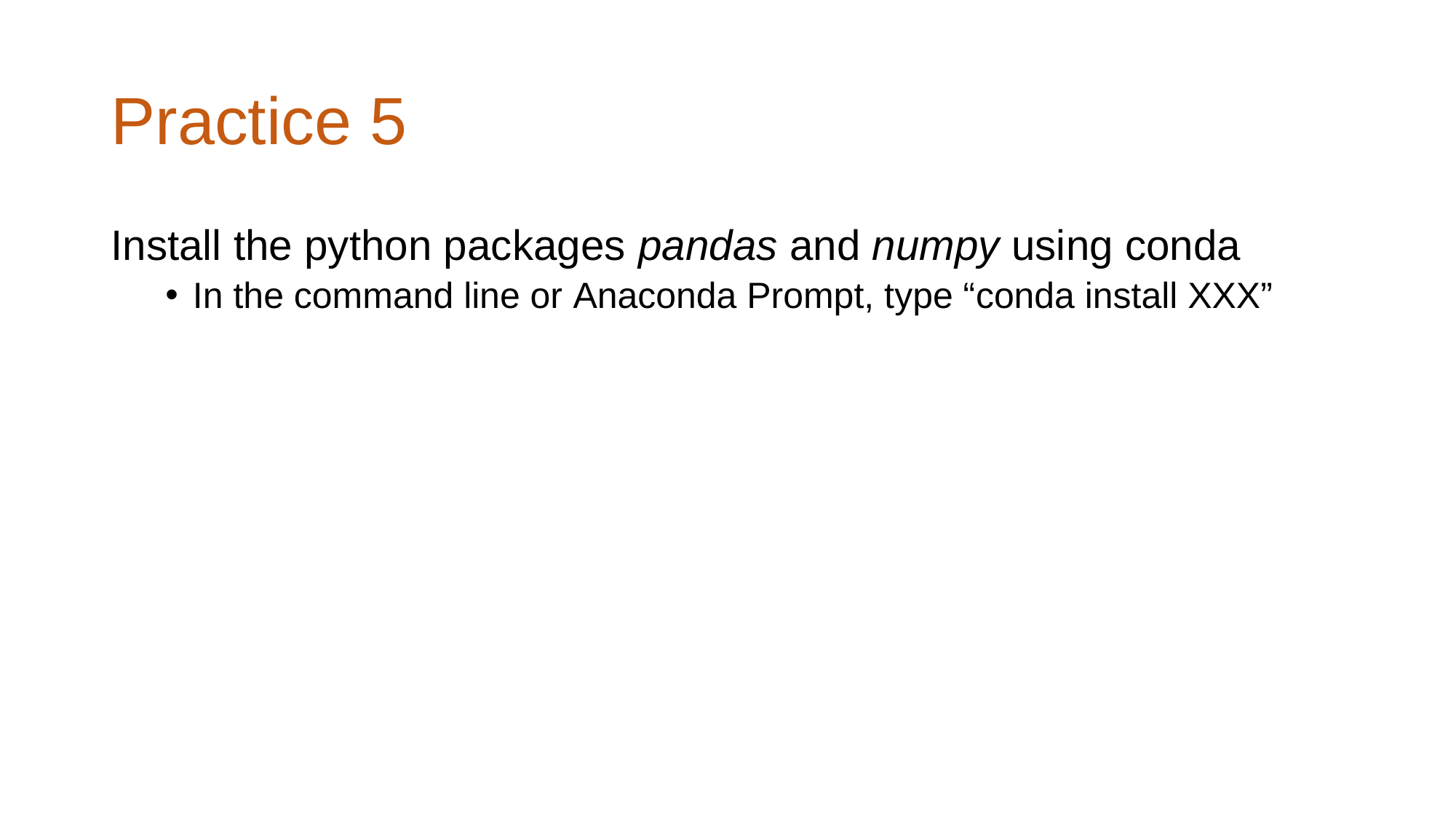

# Practice 5
Install the python packages pandas and numpy using conda
In the command line or Anaconda Prompt, type “conda install XXX”